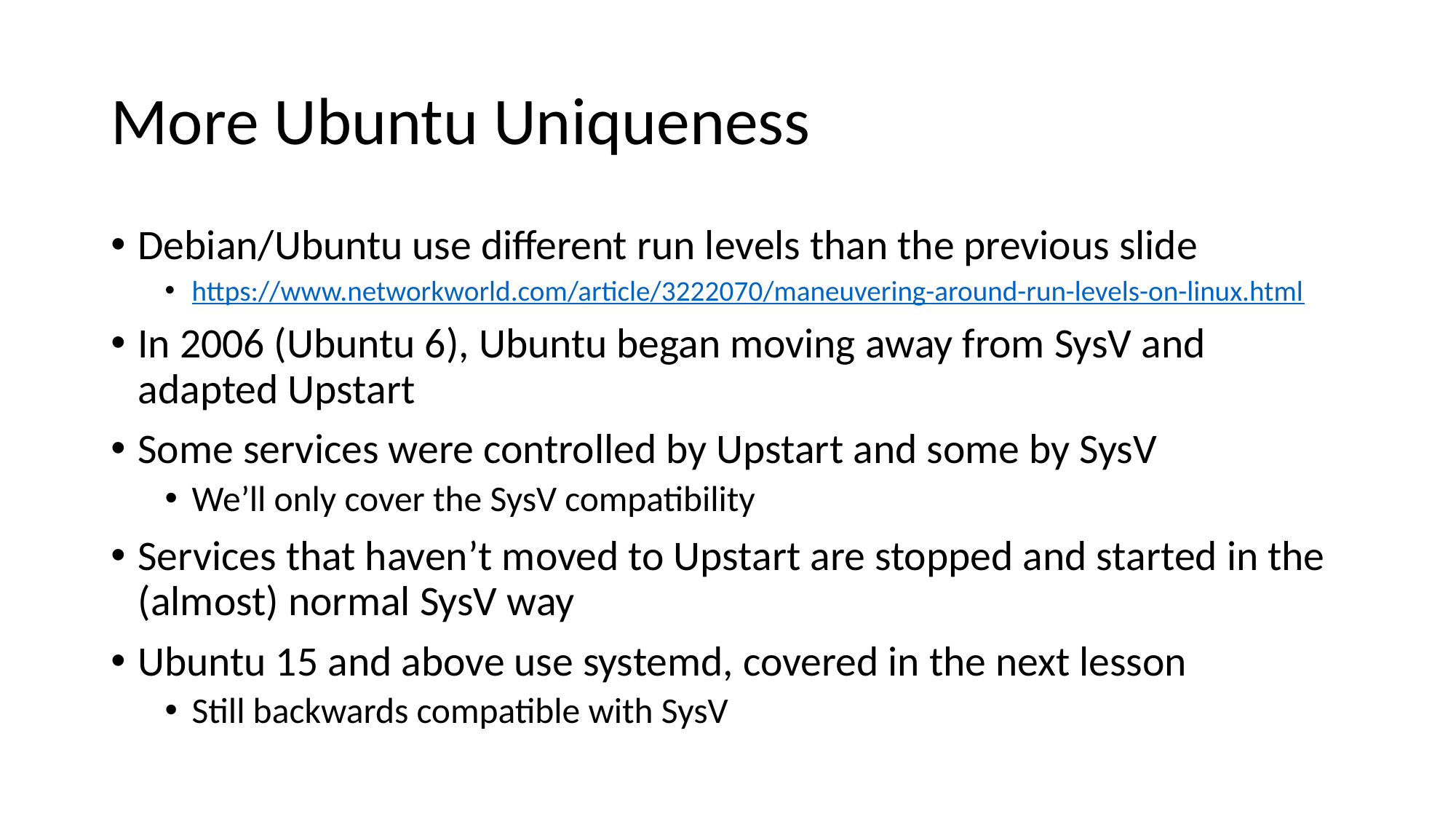

# More Ubuntu Uniqueness
Debian/Ubuntu use different run levels than the previous slide
https://www.networkworld.com/article/3222070/maneuvering-around-run-levels-on-linux.html
In 2006 (Ubuntu 6), Ubuntu began moving away from SysV and adapted Upstart
Some services were controlled by Upstart and some by SysV
We’ll only cover the SysV compatibility
Services that haven’t moved to Upstart are stopped and started in the (almost) normal SysV way
Ubuntu 15 and above use systemd, covered in the next lesson
Still backwards compatible with SysV